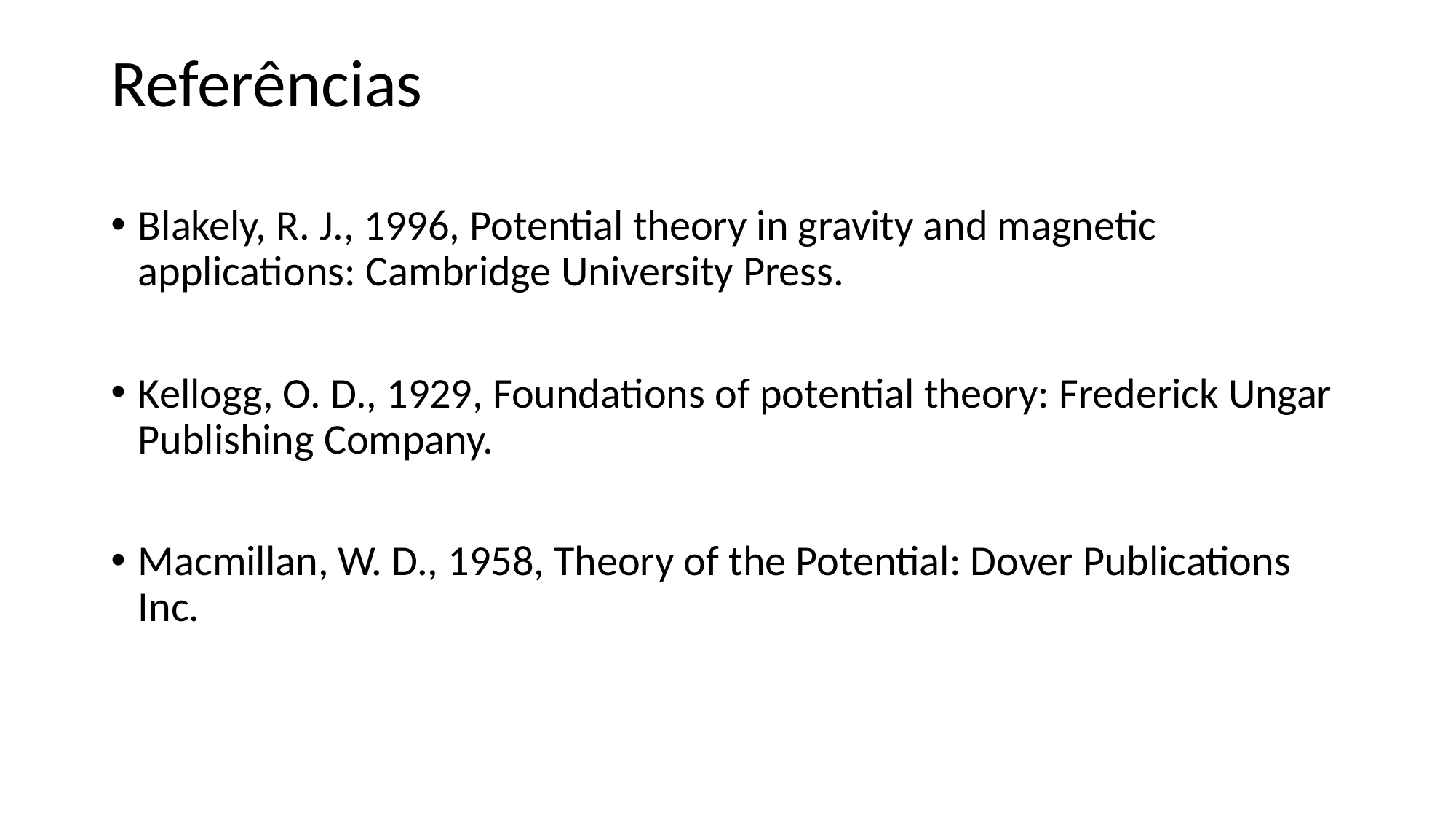

# Referências
Blakely, R. J., 1996, Potential theory in gravity and magnetic applications: Cambridge University Press.

Kellogg, O. D., 1929, Foundations of potential theory: Frederick Ungar Publishing Company.

Macmillan, W. D., 1958, Theory of the Potential: Dover Publications Inc.